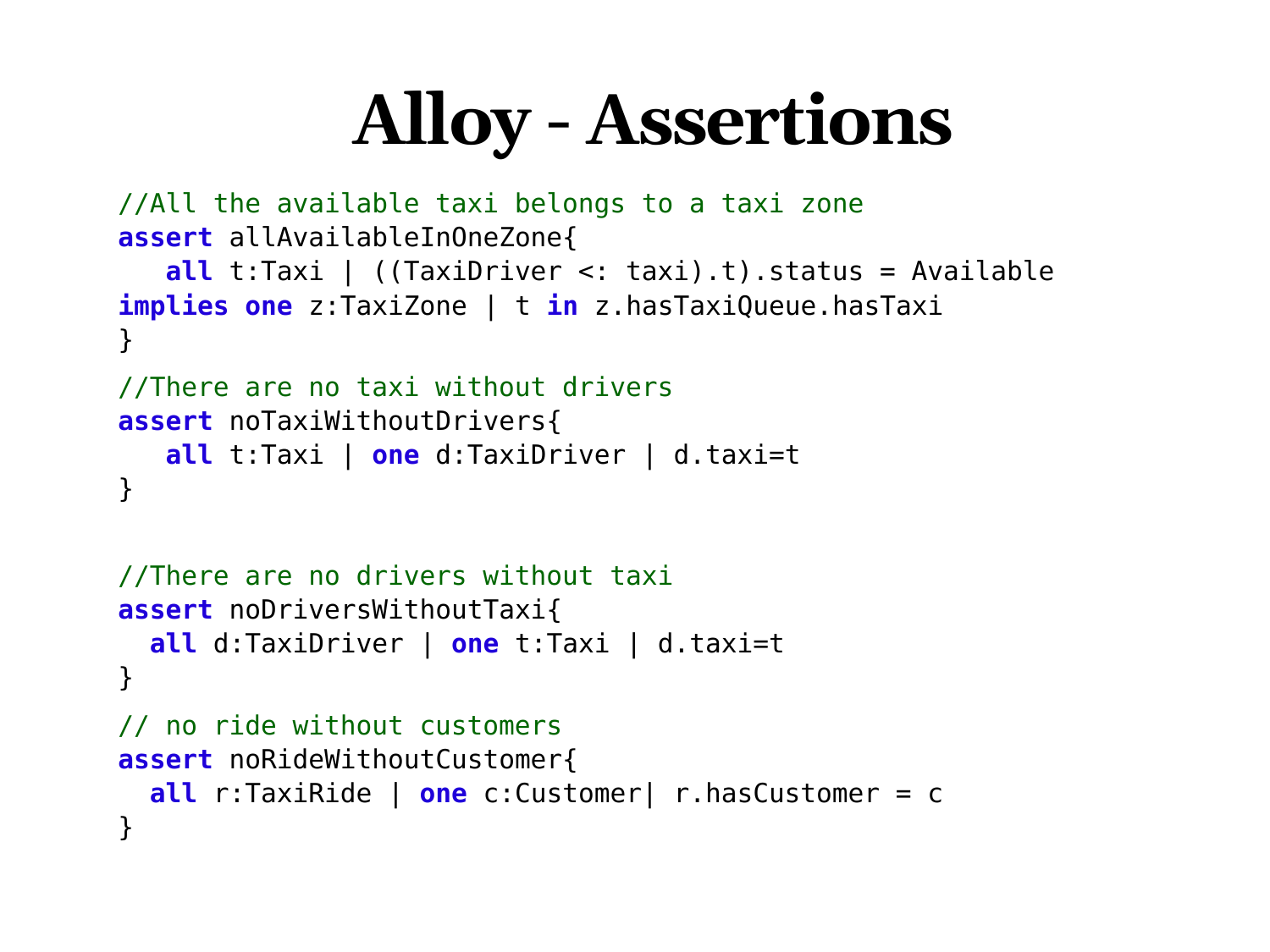

Alloy - Assertions
//All the available taxi belongs to a taxi zone
assert allAvailableInOneZone{
   all t:Taxi | ((TaxiDriver <: taxi).t).status = Available 	implies one z:TaxiZone | t in z.hasTaxiQueue.hasTaxi
}
//There are no taxi without drivers
assert noTaxiWithoutDrivers{
   all t:Taxi | one d:TaxiDriver | d.taxi=t
}

//There are no drivers without taxi
assert noDriversWithoutTaxi{
  all d:TaxiDriver | one t:Taxi | d.taxi=t
}
// no ride without customers
assert noRideWithoutCustomer{
  all r:TaxiRide | one c:Customer| r.hasCustomer = c
}